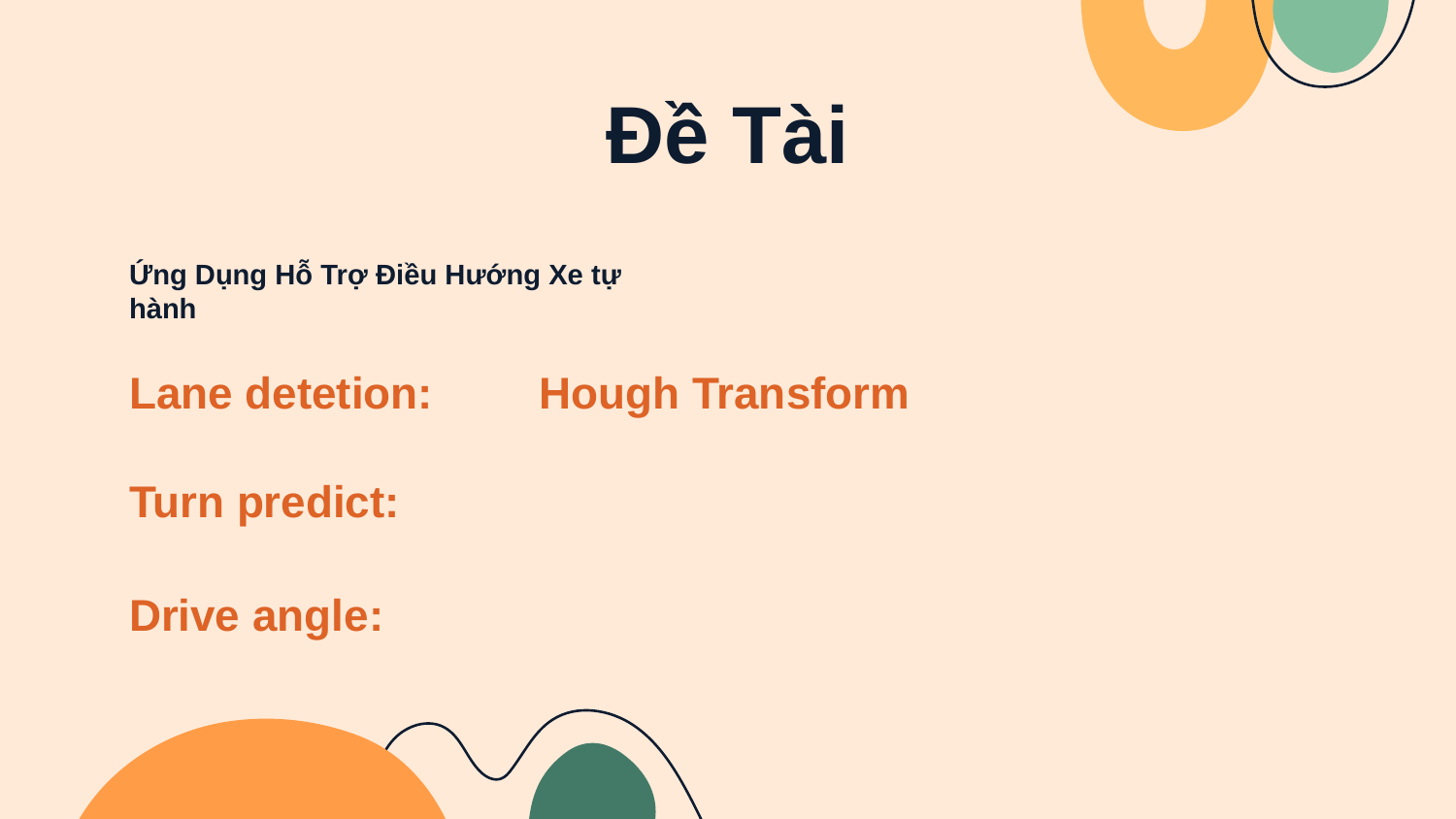

# Đề Tài
Ứng Dụng Hỗ Trợ Điều Hướng Xe tự hành

Hough Transform
Lane detetion:
Turn predict:
Drive angle: